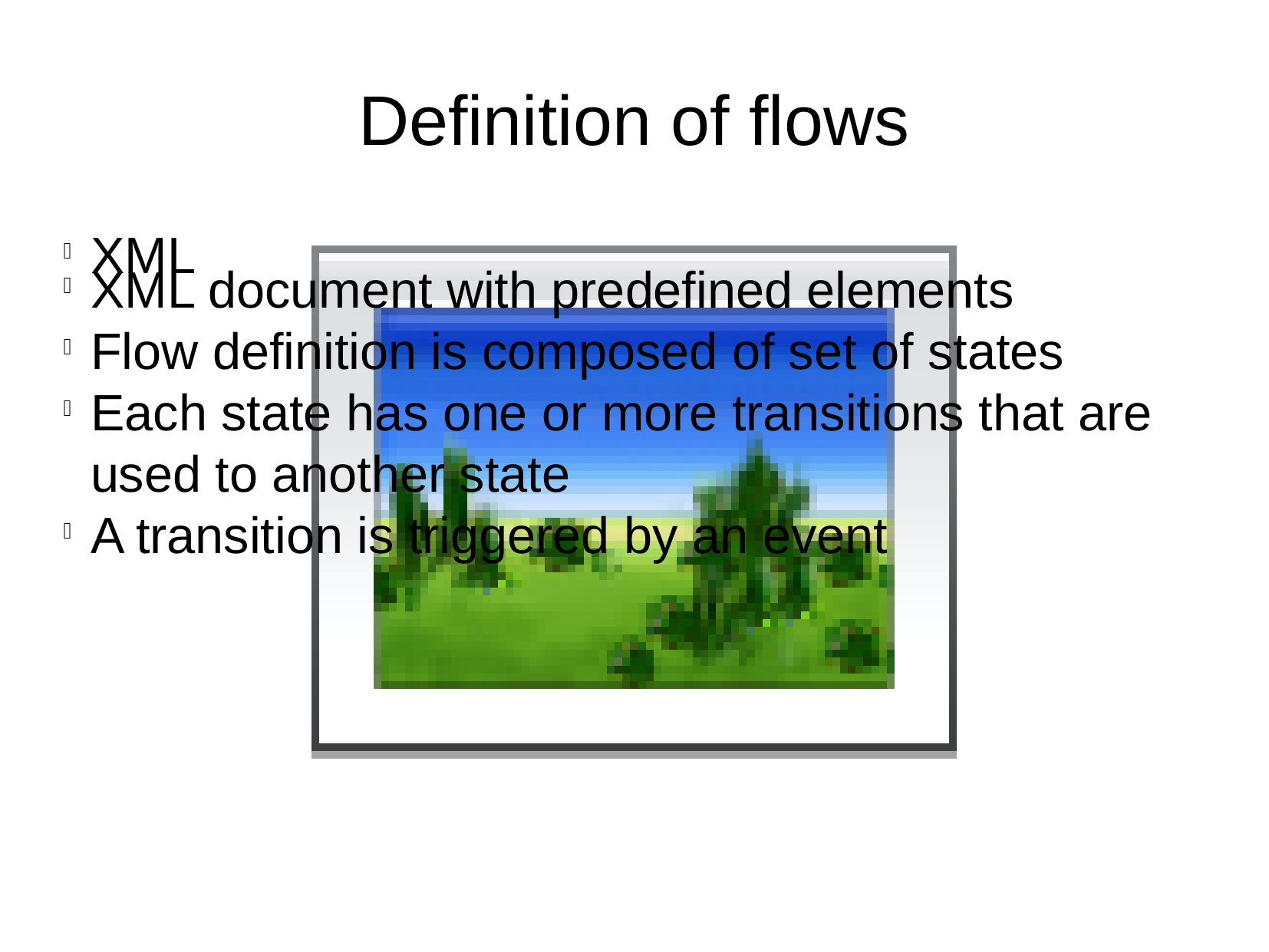

Definition of flows

XML document with predefined elements
Flow definition is composed of set of states
Each state has one or more transitions that are used to another state
A transition is triggered by an event

XML